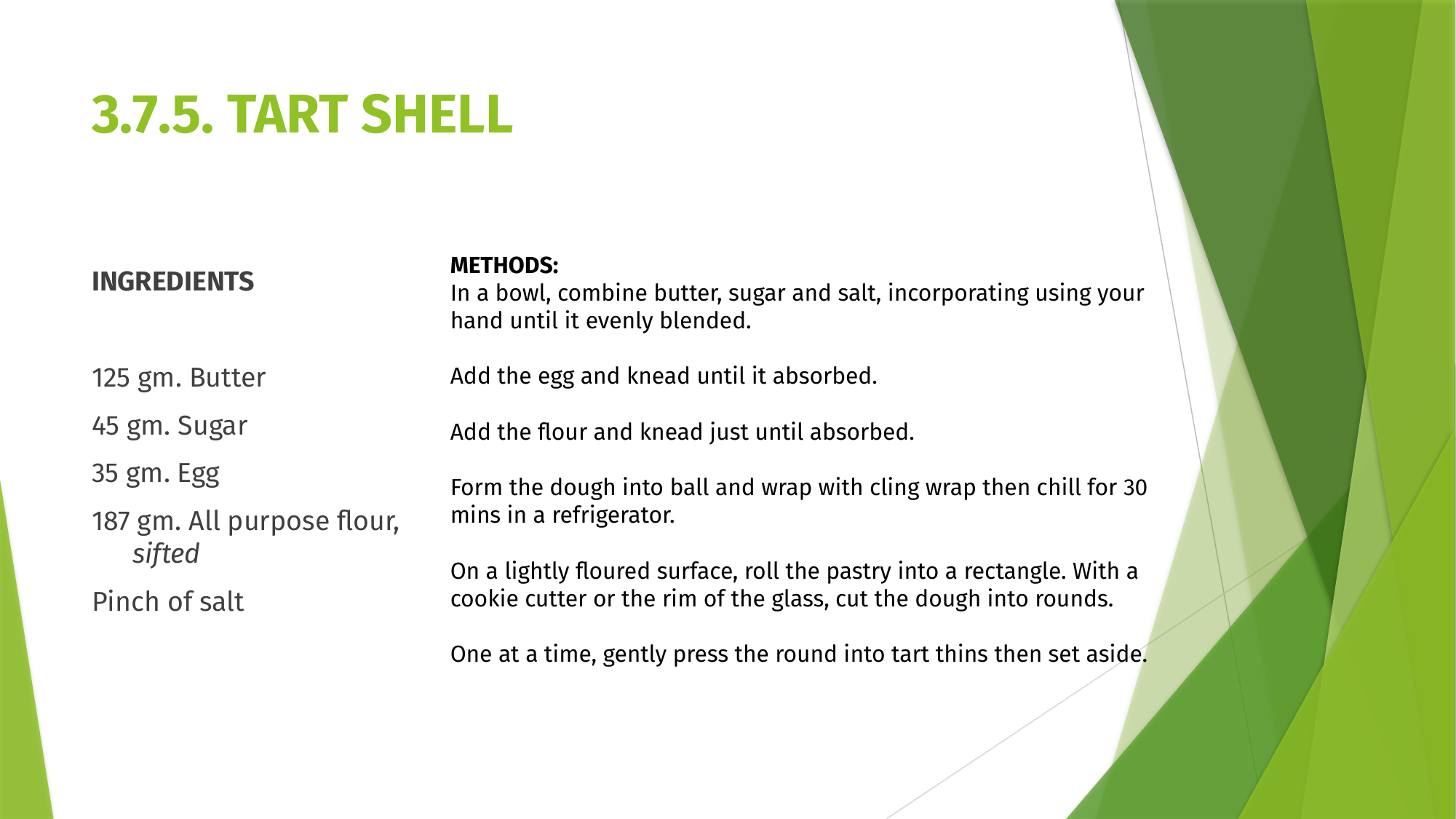

# 3.7.5. TART SHELL
METHODS:
In a bowl, combine butter, sugar and salt, incorporating using your hand until it evenly blended.

Add the egg and knead until it absorbed.

Add the flour and knead just until absorbed.

Form the dough into ball and wrap with cling wrap then chill for 30 mins in a refrigerator.

On a lightly floured surface, roll the pastry into a rectangle. With a cookie cutter or the rim of the glass, cut the dough into rounds.

One at a time, gently press the round into tart thins then set aside.

INGREDIENTS

125 gm. Butter
45 gm. Sugar
35 gm. Egg
187 gm. All purpose flour, sifted
Pinch of salt